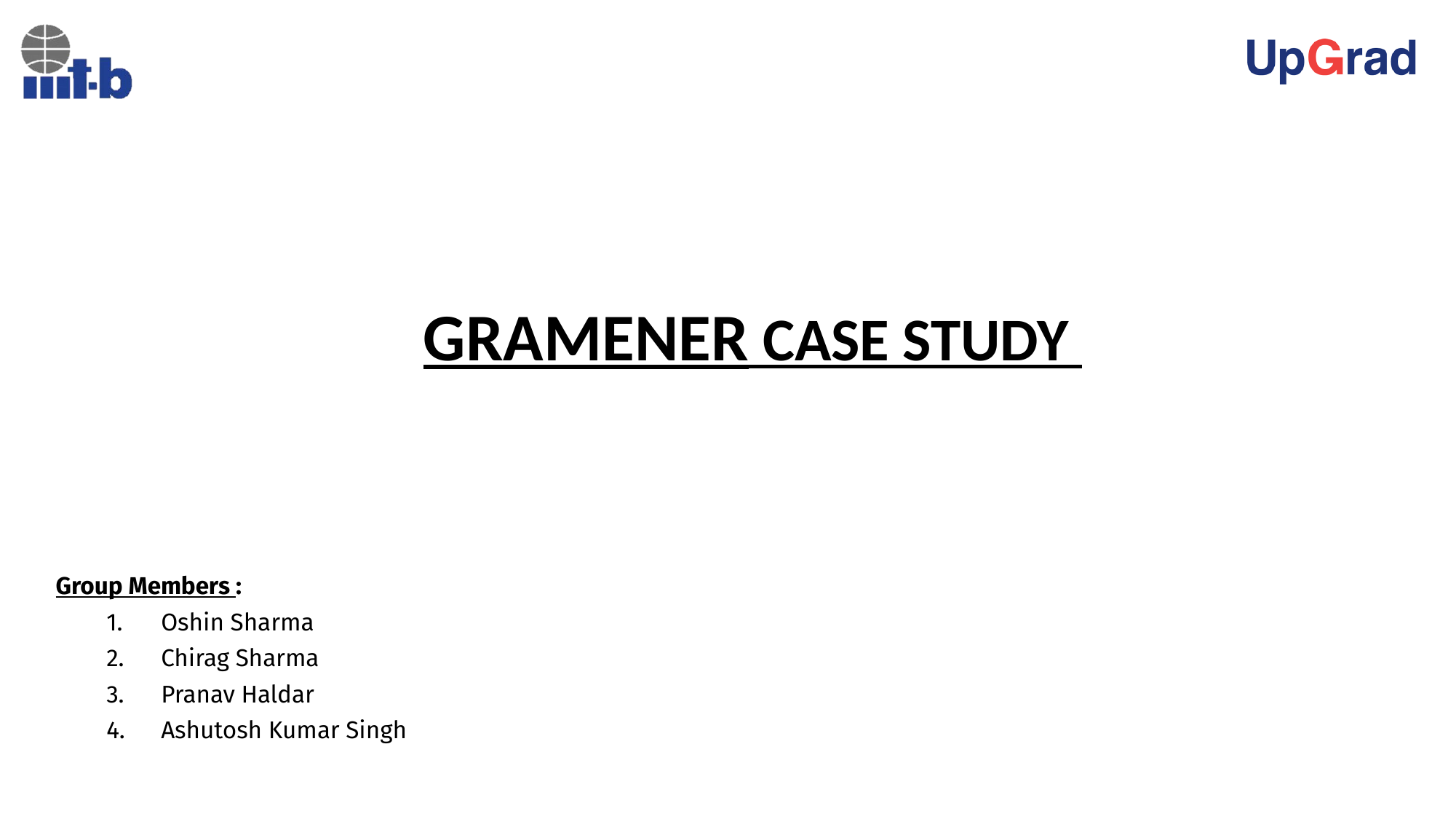

# GRAMENER CASE STUDY
 Group Members :
Oshin Sharma
Chirag Sharma
Pranav Haldar
Ashutosh Kumar Singh